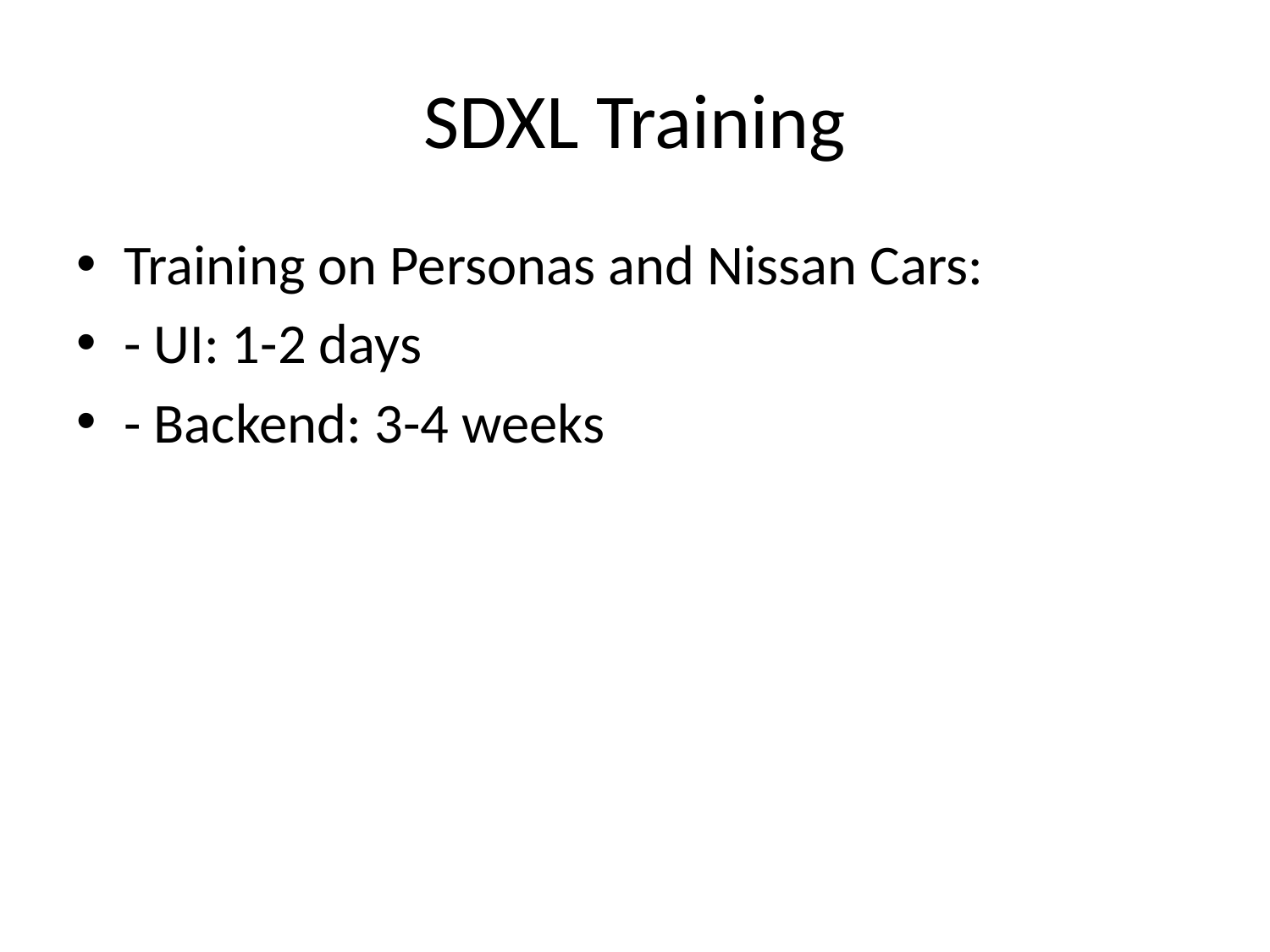

# SDXL Training
Training on Personas and Nissan Cars:
- UI: 1-2 days
- Backend: 3-4 weeks